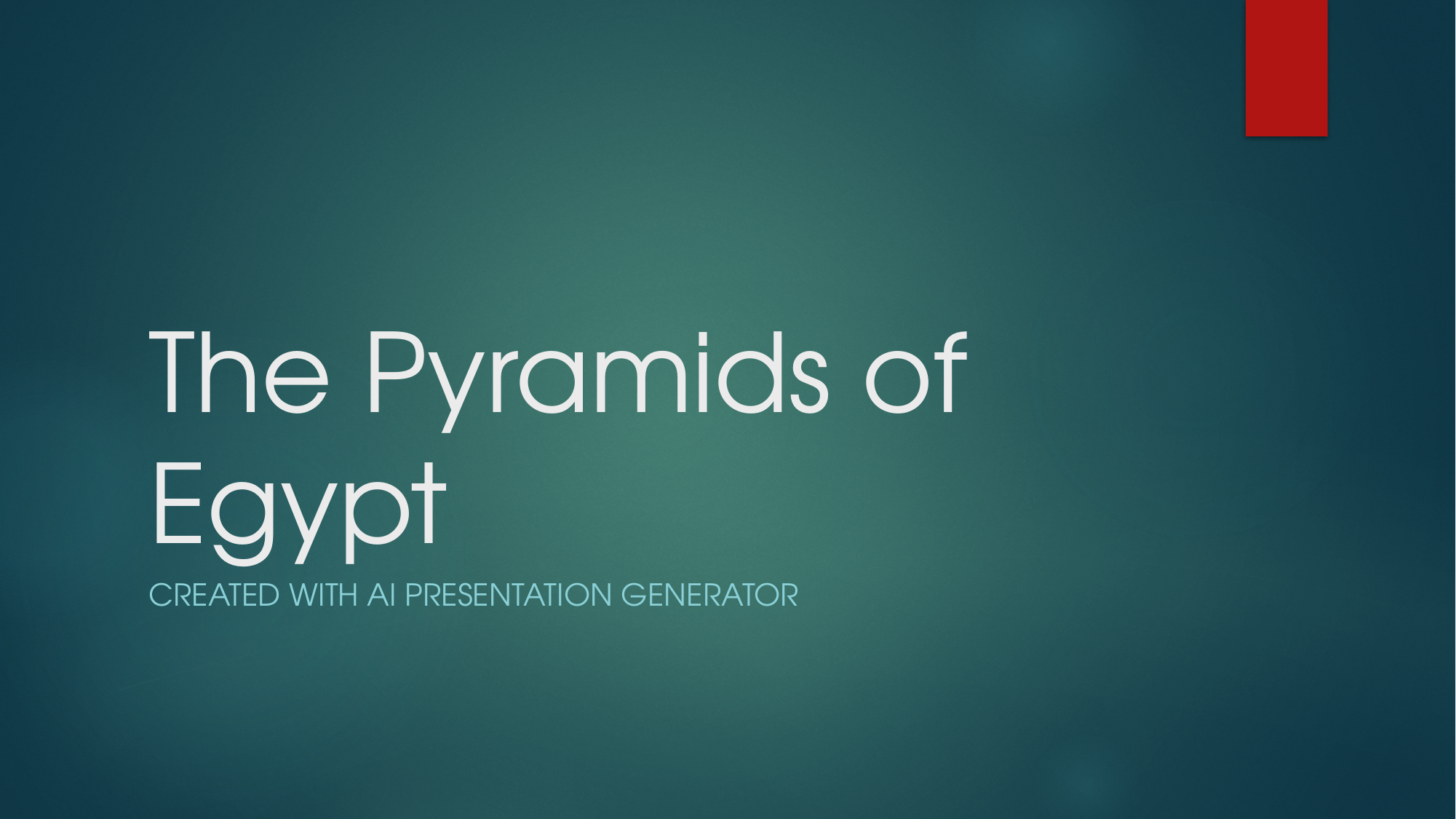

# The Pyramids of Egypt
Created with AI Presentation Generator